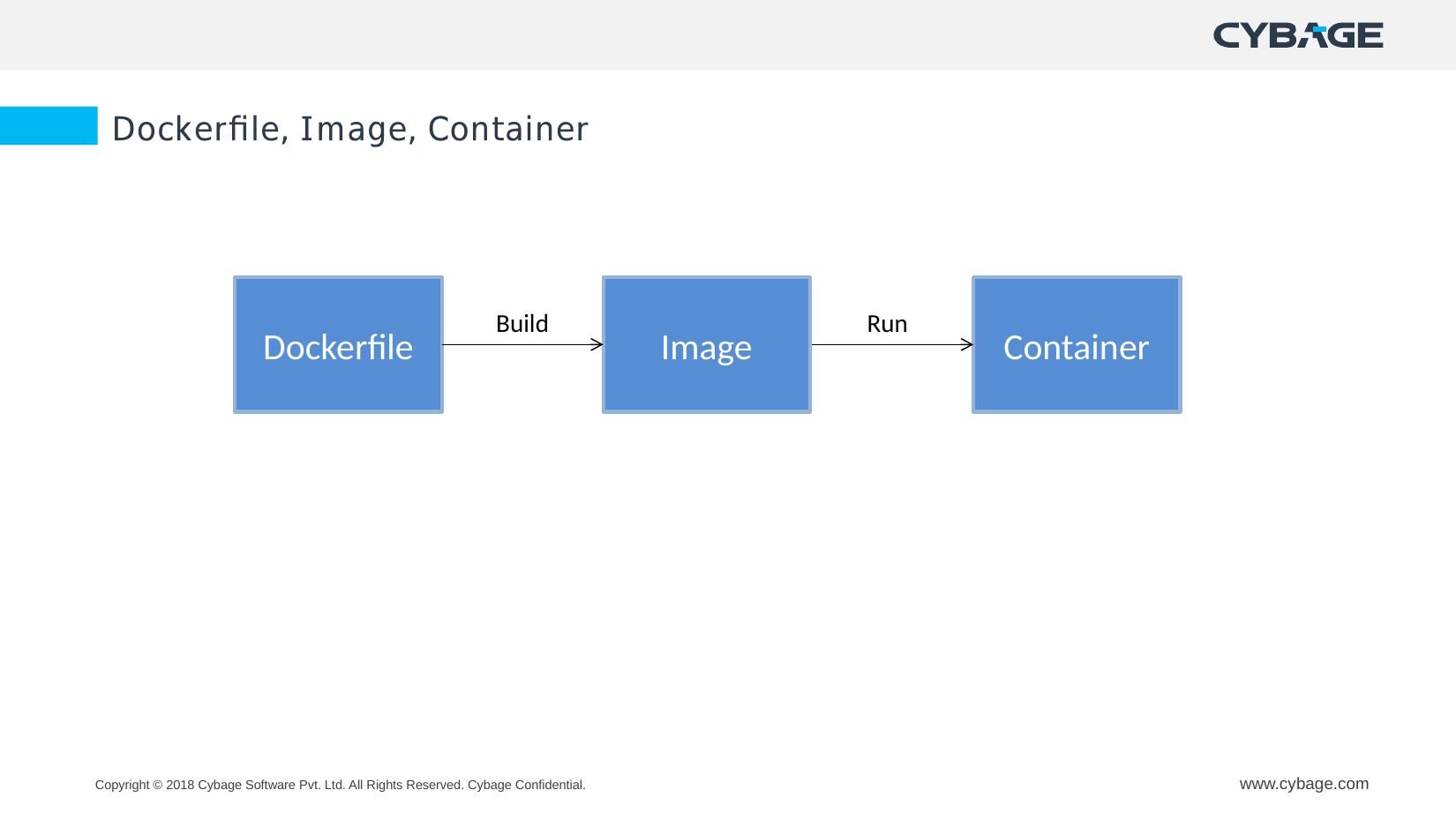

Dockerfile, Image, Container

Dockerfile
Image
Container
Run
Build